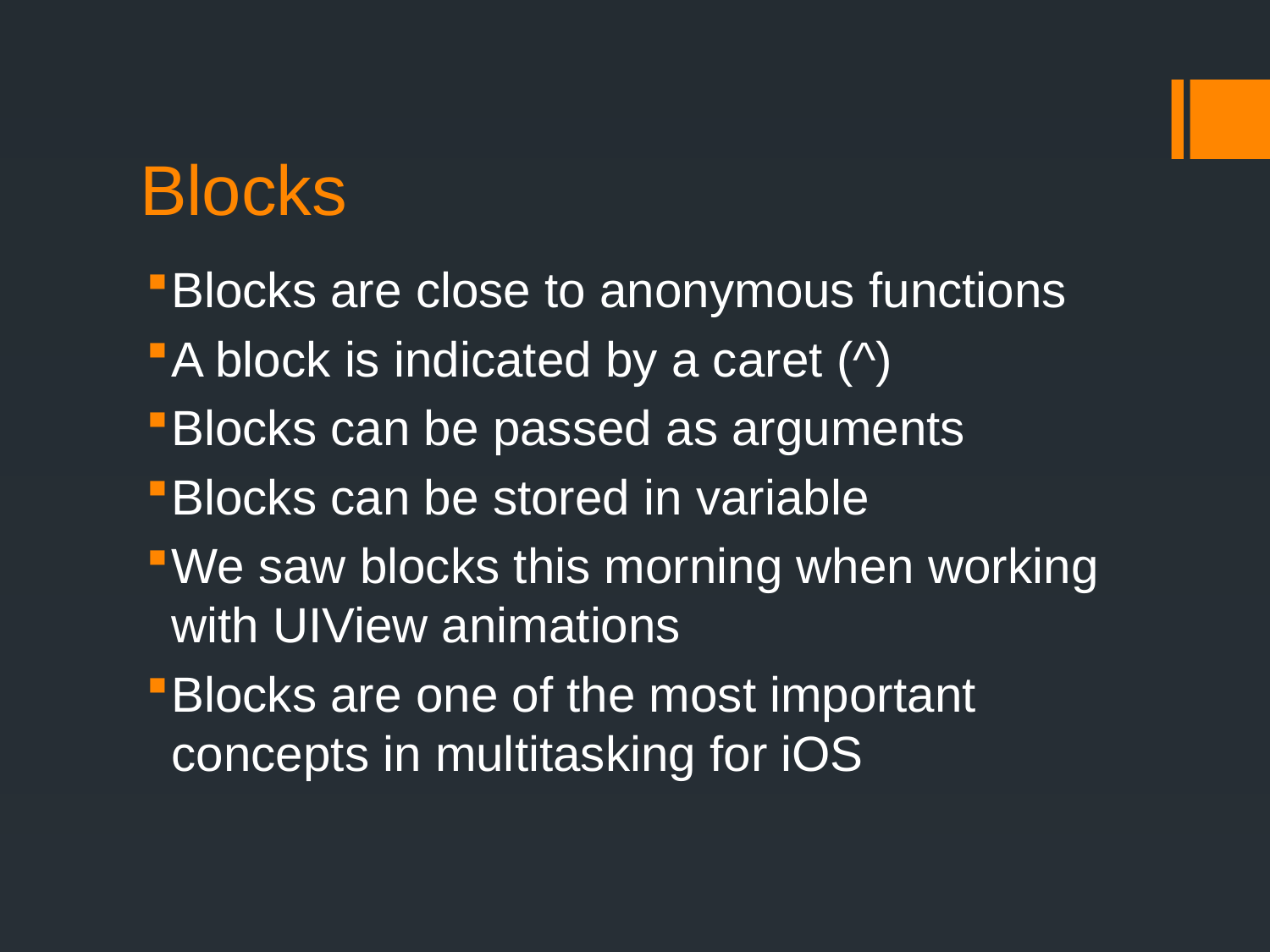

# Blocks
Blocks are close to anonymous functions
A block is indicated by a caret (^)
Blocks can be passed as arguments
Blocks can be stored in variable
We saw blocks this morning when working with UIView animations
Blocks are one of the most important concepts in multitasking for iOS